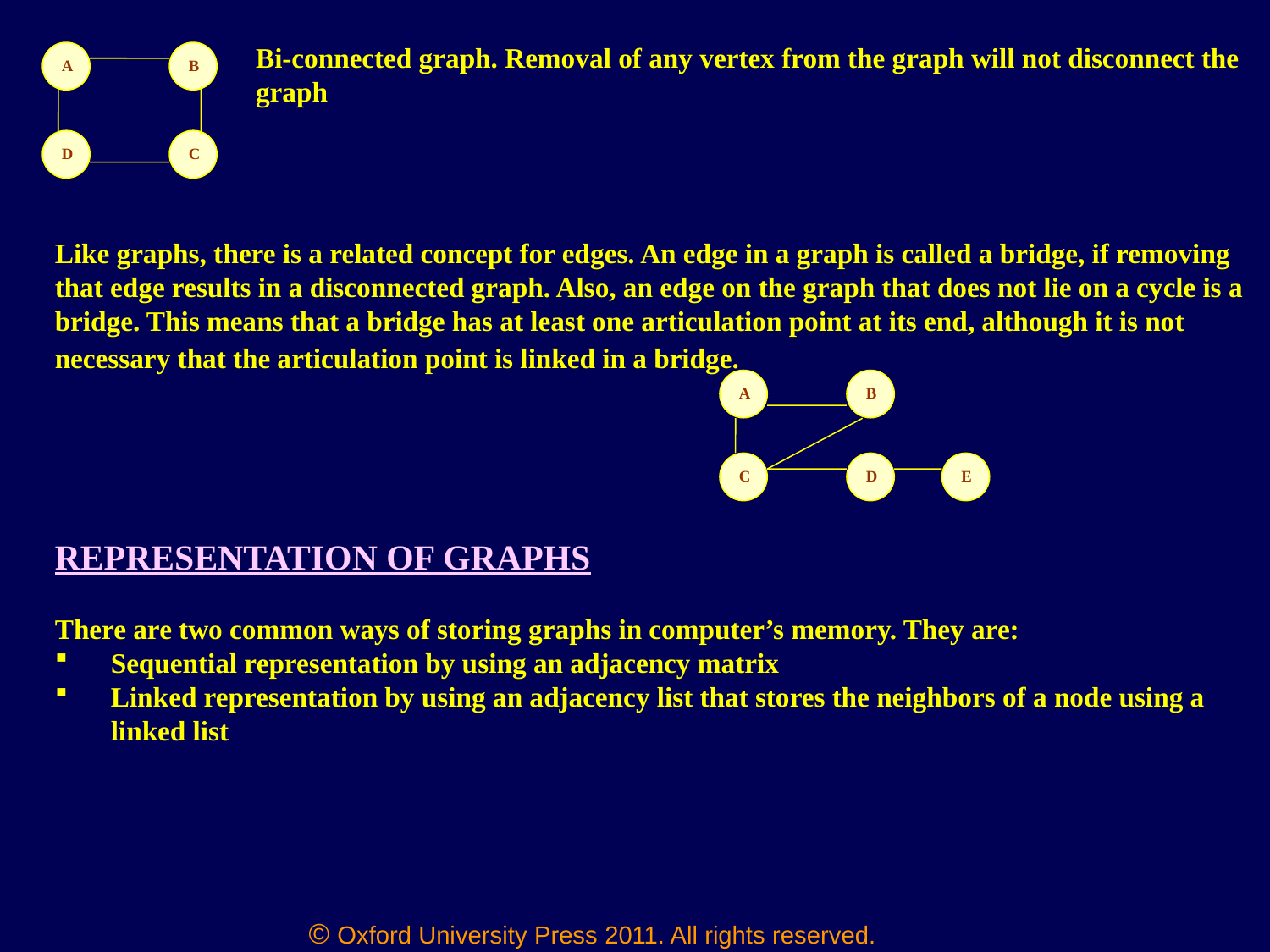

Bi-connected graph. Removal of any vertex from the graph will not disconnect the graph
A
B

D
C

Like graphs, there is a related concept for edges. An edge in a graph is called a bridge, if removing that edge results in a disconnected graph. Also, an edge on the graph that does not lie on a cycle is a bridge. This means that a bridge has at least one articulation point at its end, although it is not necessary that the articulation point is linked in a bridge.
A
B

C
D
E

REPRESENTATION OF GRAPHS

There are two common ways of storing graphs in computer’s memory. They are:
Sequential representation by using an adjacency matrix
Linked representation by using an adjacency list that stores the neighbors of a node using a linked list